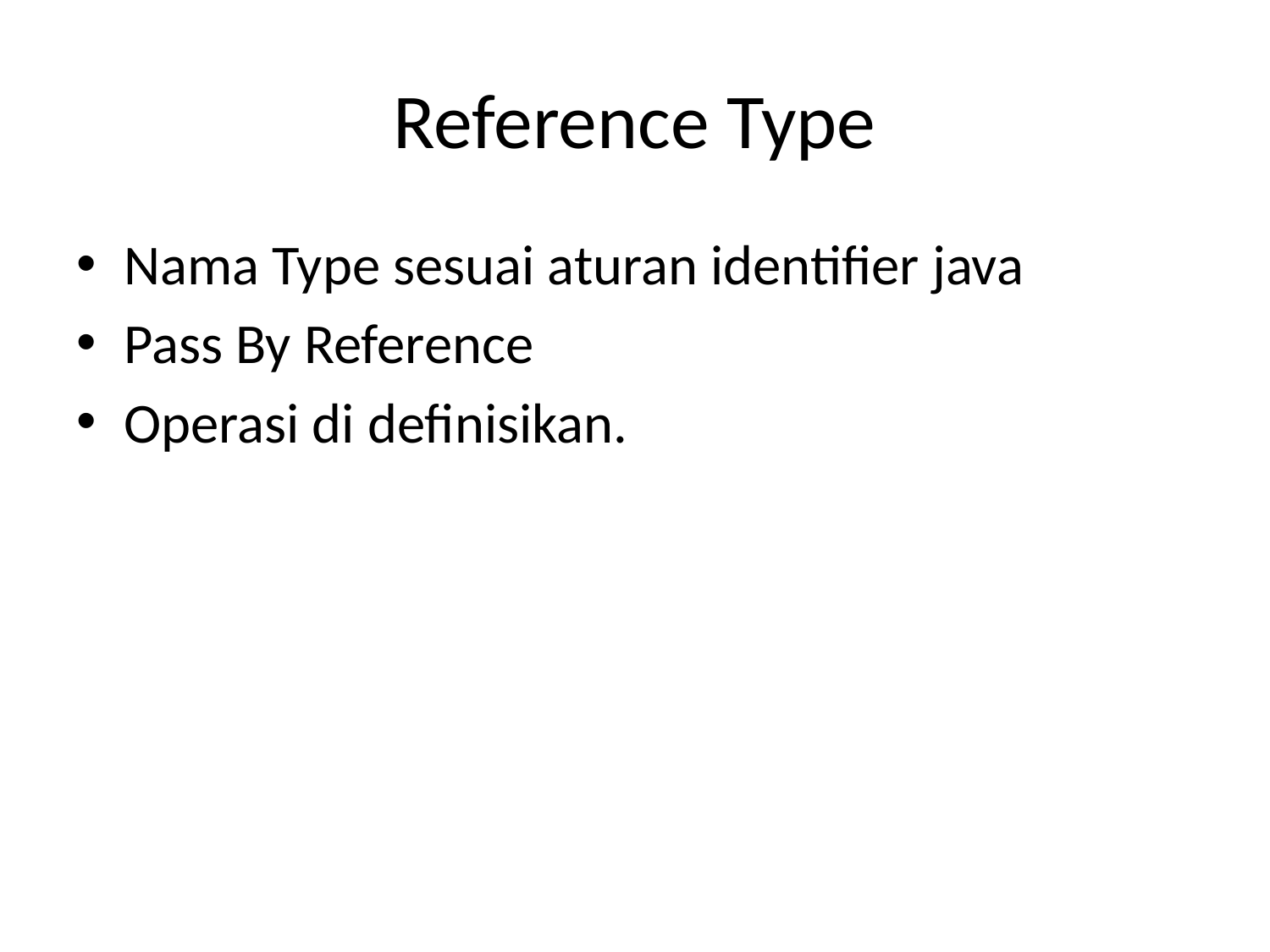

# Reference Type
Nama Type sesuai aturan identifier java
Pass By Reference
Operasi di definisikan.